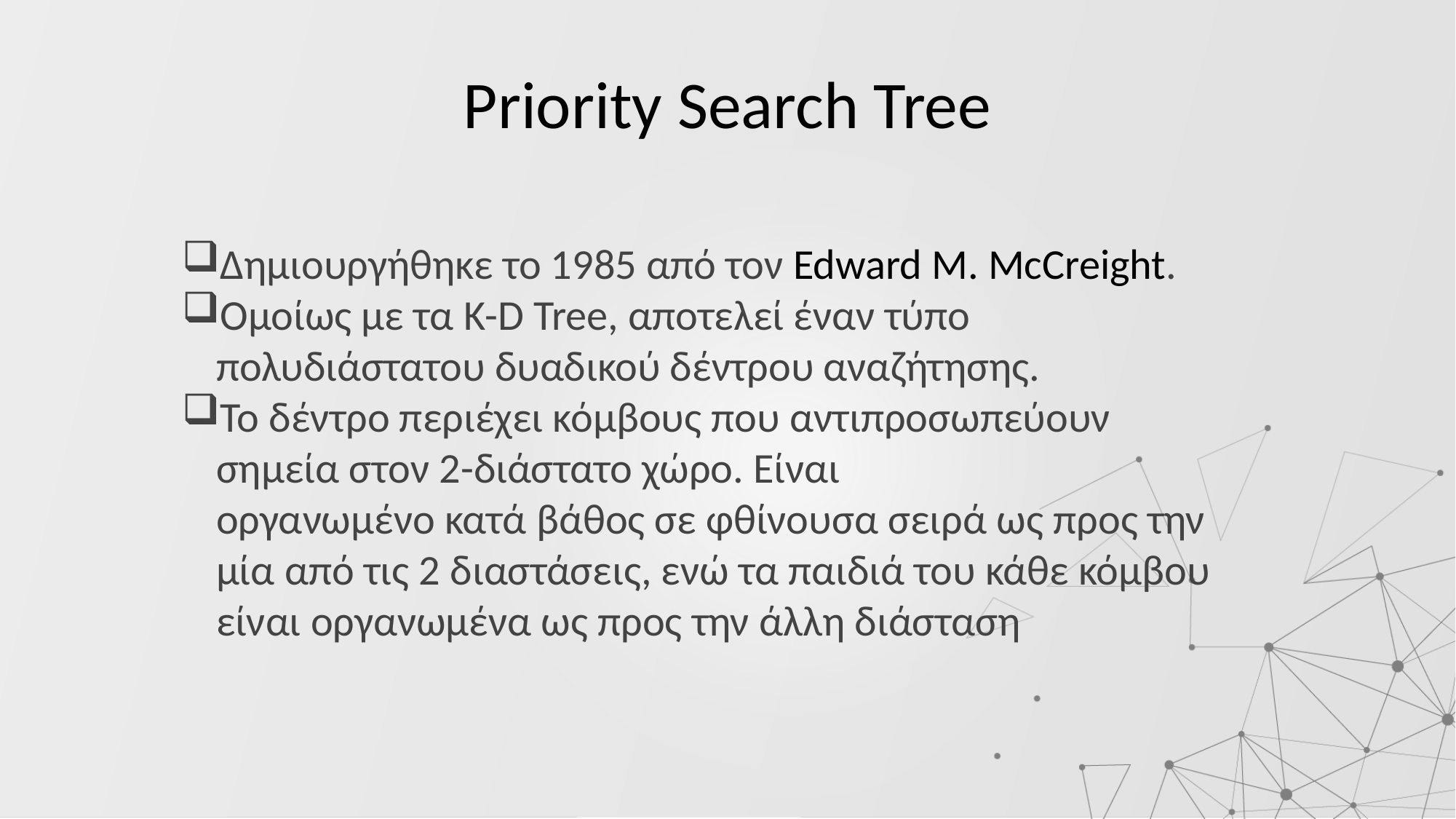

# Priority Search Tree
Δημιουργήθηκε το 1985 από τον Edward M. McCreight.
Ομοίως με τα K-D Tree, αποτελεί έναν τύπο πολυδιάστατου δυαδικού δέντρου αναζήτησης.
Το δέντρο περιέχει κόμβους που αντιπροσωπεύουν σημεία στον 2-διάστατο χώρο. Είναι                                       οργανωμένο κατά βάθος σε φθίνουσα σειρά ως προς την μία από τις 2 διαστάσεις, ενώ τα παιδιά του κάθε κόμβου είναι οργανωμένα ως προς την άλλη διάσταση